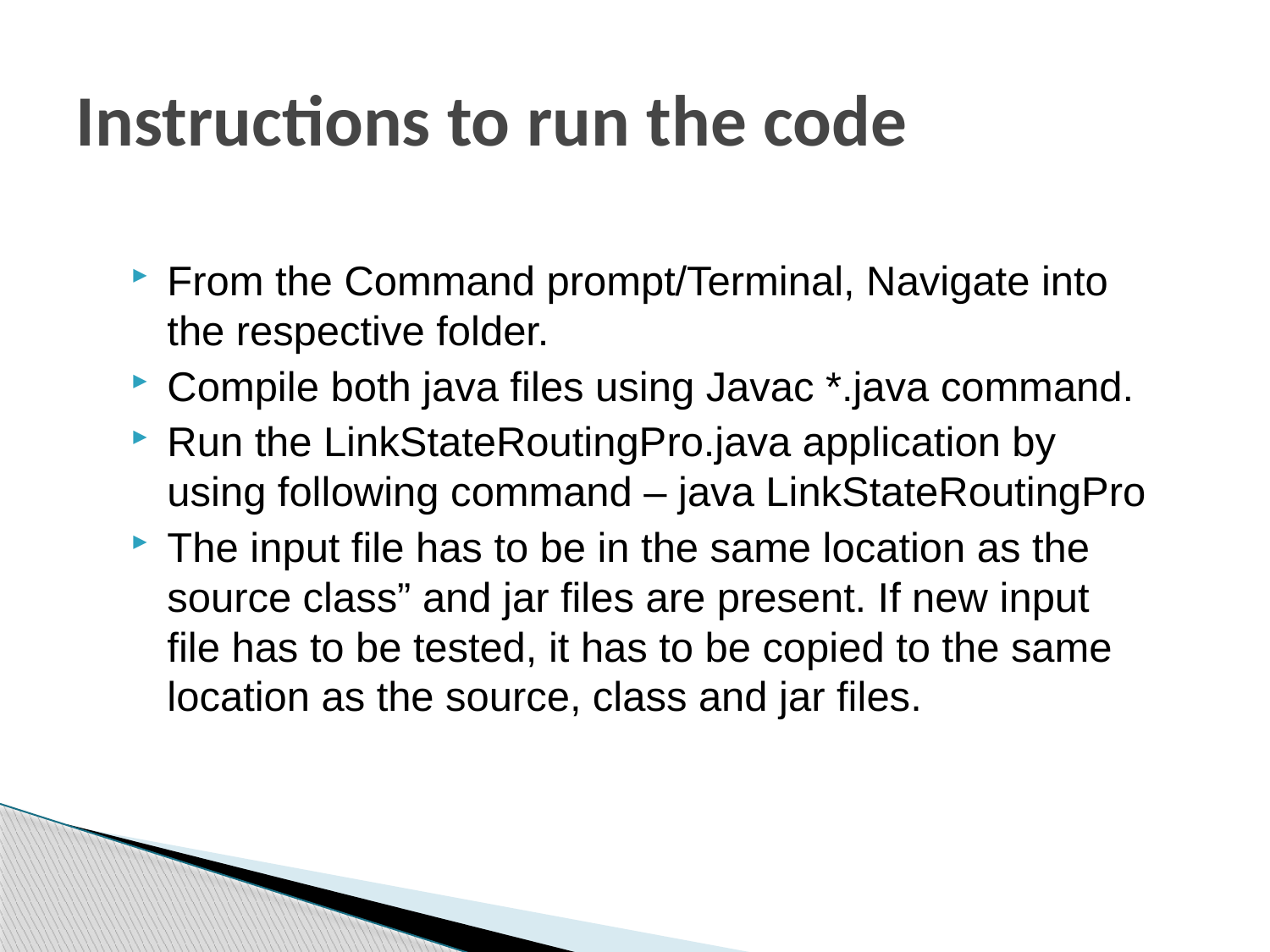

# Instructions to run the code
From the Command prompt/Terminal, Navigate into the respective folder.
Compile both java files using Javac *.java command.
Run the LinkStateRoutingPro.java application by using following command – java LinkStateRoutingPro
The input file has to be in the same location as the source class” and jar files are present. If new input file has to be tested, it has to be copied to the same location as the source, class and jar files.